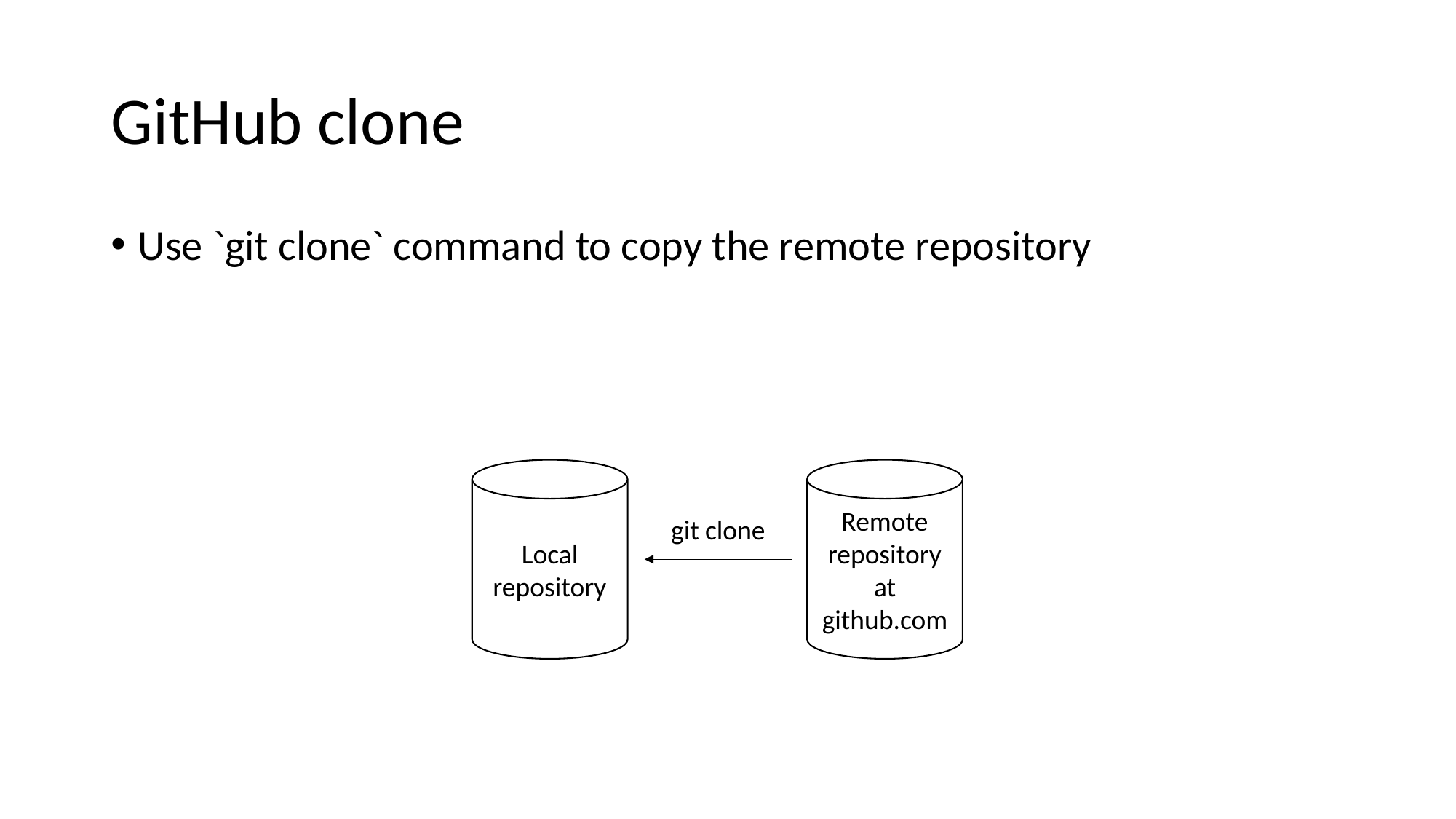

# GitHub clone
Use `git clone` command to copy the remote repository
Local
repository
Remote repository
at
github.com
git clone